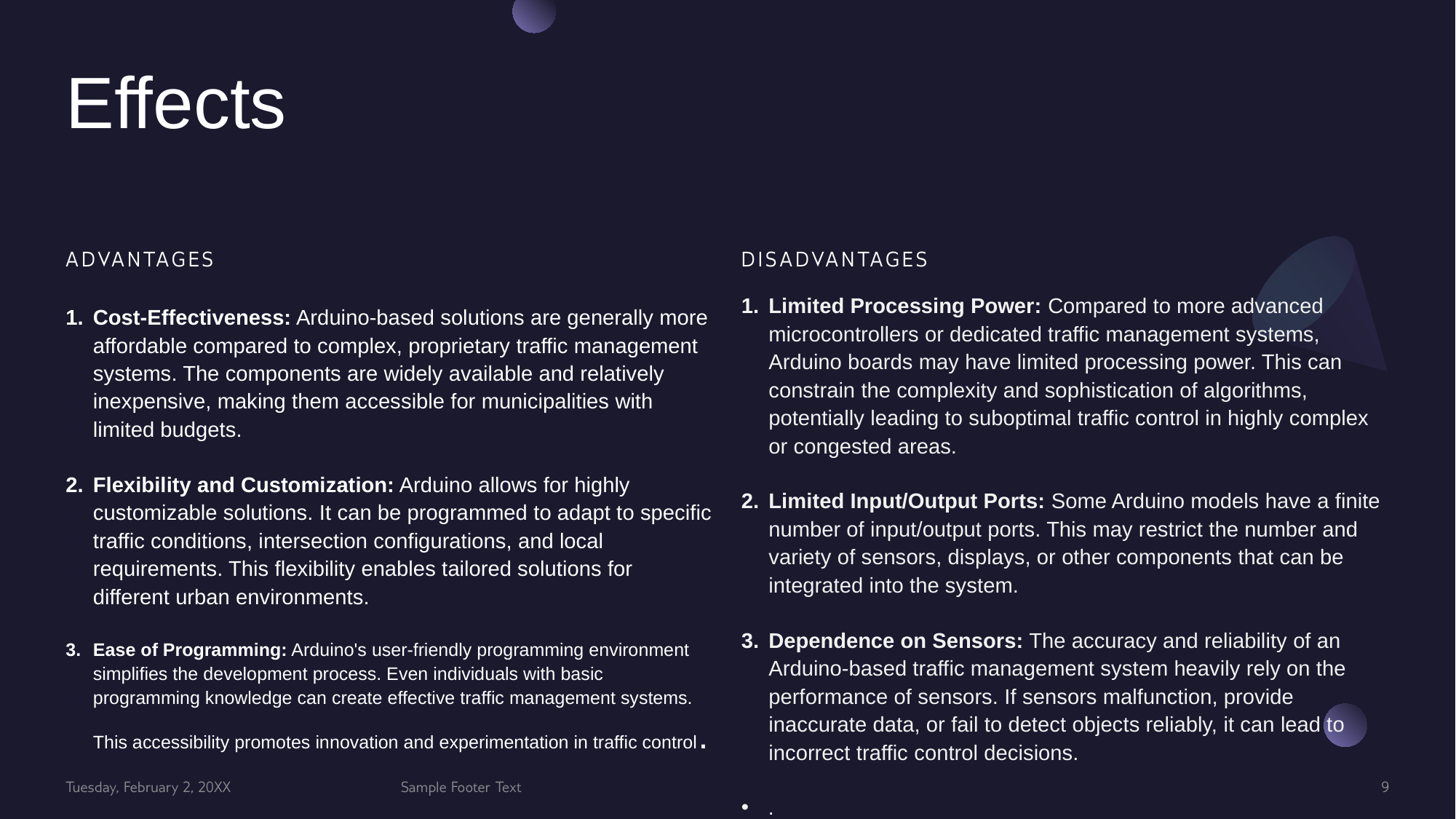

# Effects
advantages
disadvantages

Limited Processing Power: Compared to more advanced microcontrollers or dedicated traffic management systems, Arduino boards may have limited processing power. This can constrain the complexity and sophistication of algorithms, potentially leading to suboptimal traffic control in highly complex or congested areas.
Limited Input/Output Ports: Some Arduino models have a finite number of input/output ports. This may restrict the number and variety of sensors, displays, or other components that can be integrated into the system.
Dependence on Sensors: The accuracy and reliability of an Arduino-based traffic management system heavily rely on the performance of sensors. If sensors malfunction, provide inaccurate data, or fail to detect objects reliably, it can lead to incorrect traffic control decisions.
.

Cost-Effectiveness: Arduino-based solutions are generally more affordable compared to complex, proprietary traffic management systems. The components are widely available and relatively inexpensive, making them accessible for municipalities with limited budgets.
Flexibility and Customization: Arduino allows for highly customizable solutions. It can be programmed to adapt to specific traffic conditions, intersection configurations, and local requirements. This flexibility enables tailored solutions for different urban environments.
Ease of Programming: Arduino's user-friendly programming environment simplifies the development process. Even individuals with basic programming knowledge can create effective traffic management systems. This accessibility promotes innovation and experimentation in traffic control.

Tuesday, February 2, 20XX
Sample Footer Text
9